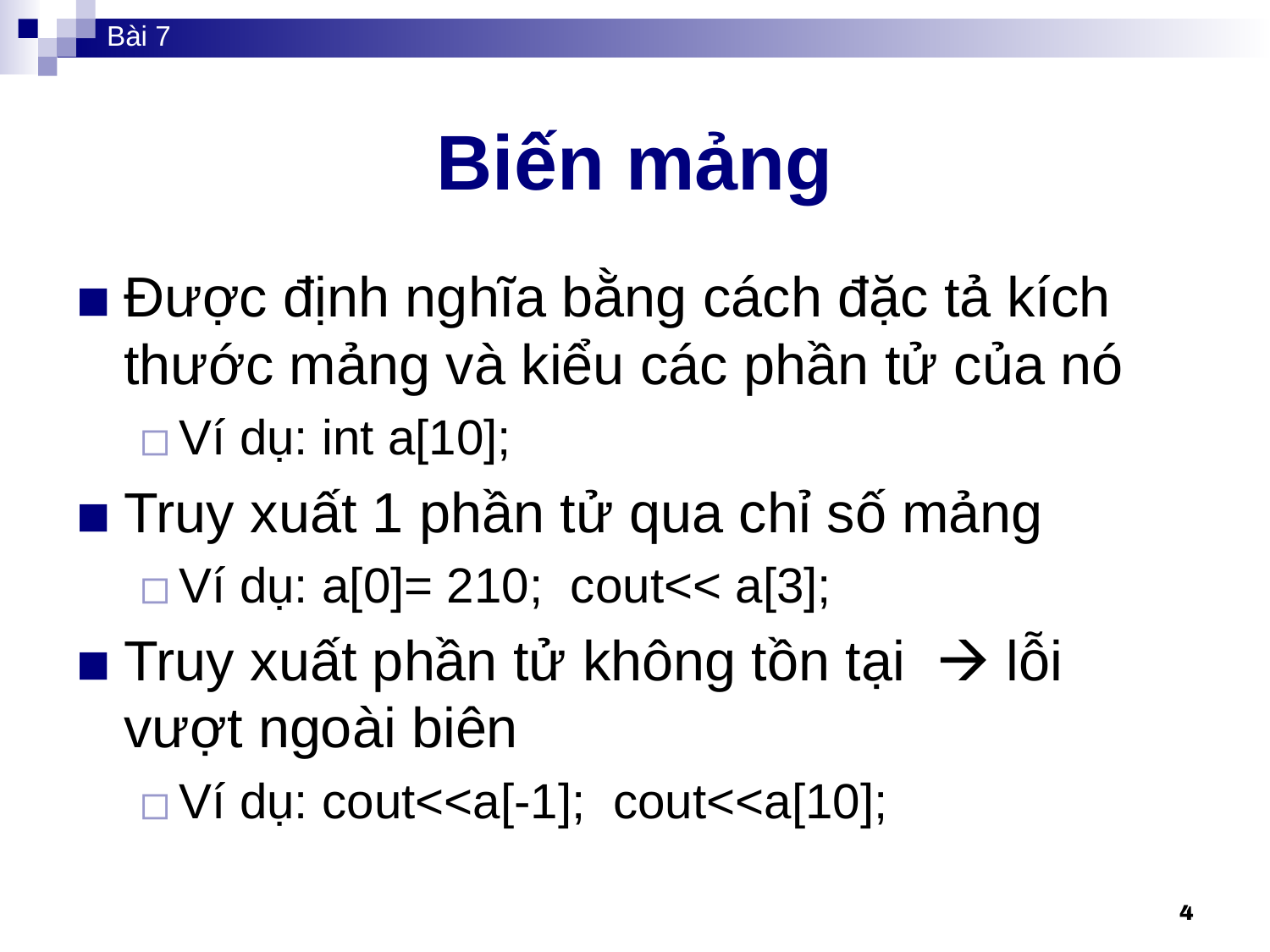

Bài 7
# Biến mảng
Được định nghĩa bằng cách đặc tả kích thước mảng và kiểu các phần tử của nó
Ví dụ: int a[10];
Truy xuất 1 phần tử qua chỉ số mảng
Ví dụ: a[0]= 210;  cout<< a[3];
Truy xuất phần tử không tồn tại  🡪 lỗi vượt ngoài biên
Ví dụ: cout<<a[-1];  cout<<a[10];
4